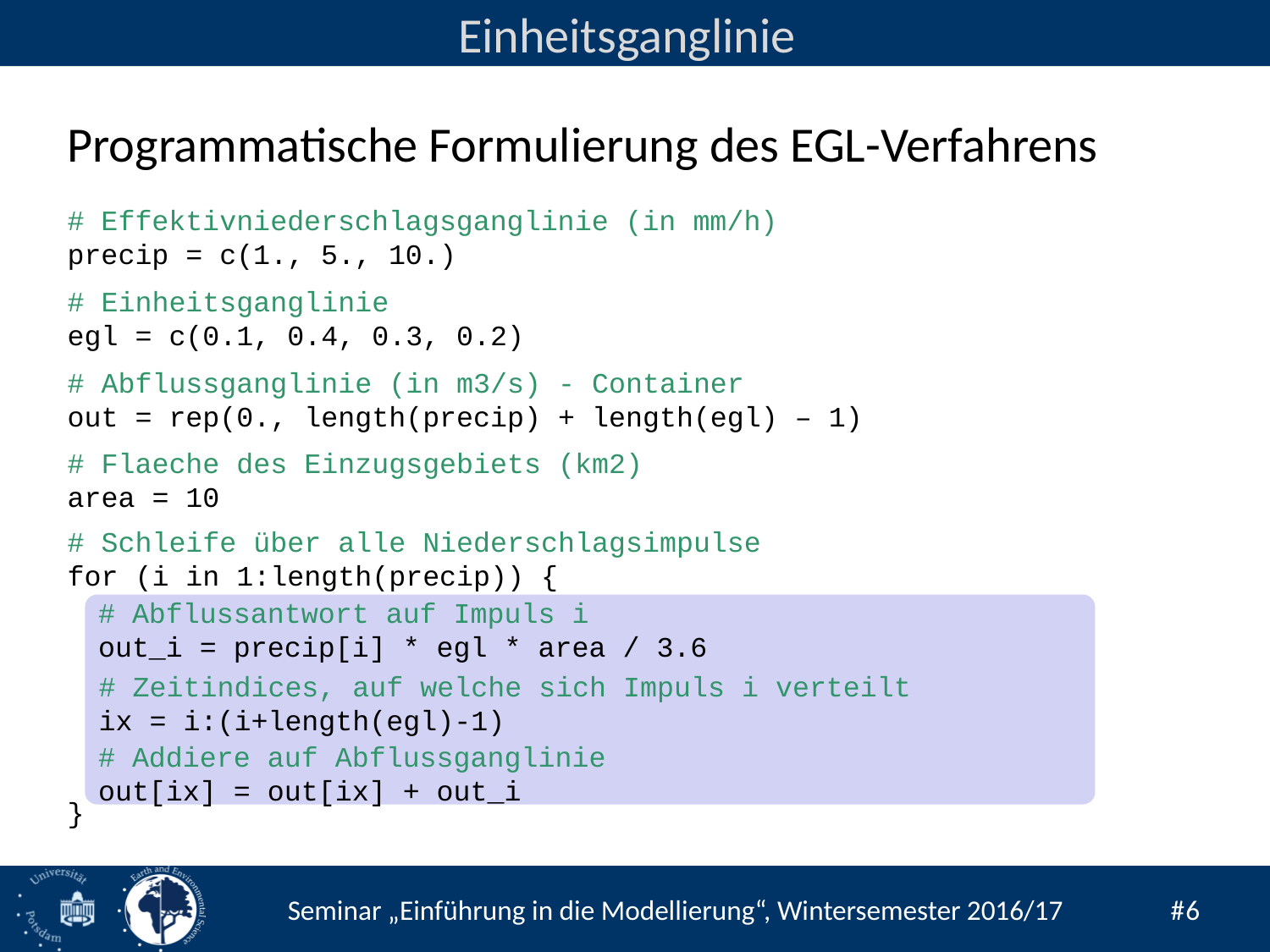

Einheitsganglinie
Programmatische Formulierung des EGL-Verfahrens
# Effektivniederschlagsganglinie (in mm/h)
precip = c(1., 5., 10.)
# Einheitsganglinie
egl = c(0.1, 0.4, 0.3, 0.2)
# Abflussganglinie (in m3/s) - Container
out = rep(0., length(precip) + length(egl) – 1)
# Flaeche des Einzugsgebiets (km2)
area = 10
# Schleife über alle Niederschlagsimpulse
for (i in 1:length(precip)) {

}
   # Abflussantwort auf Impuls i
   out_i = precip[i] * egl * area / 3.6

   # Zeitindices, auf welche sich Impuls i verteilt
   ix = i:(i+length(egl)-1)
   # Addiere auf Abflussganglinie
   out[ix] = out[ix] + out_i